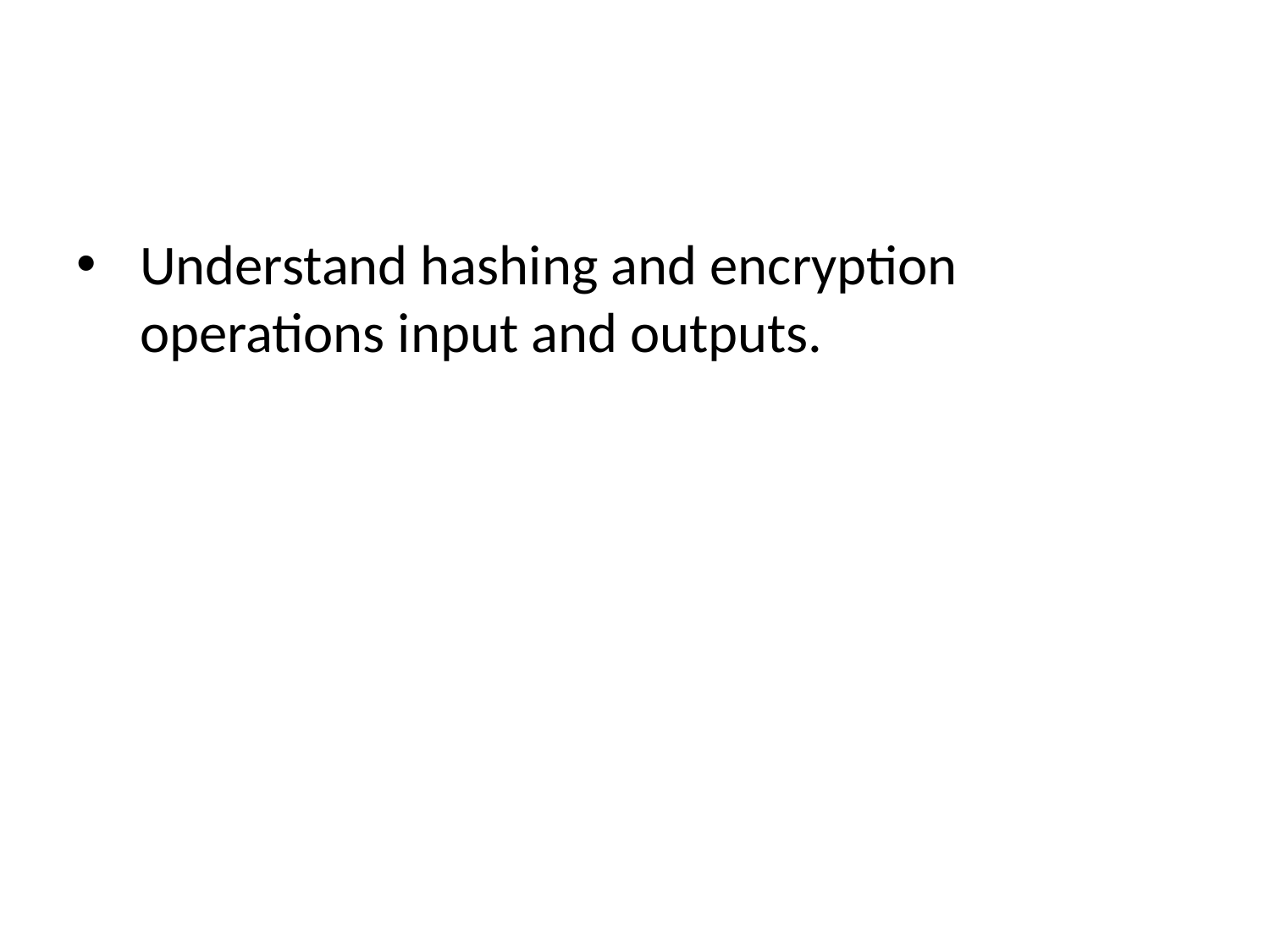

Understand hashing and encryption operations input and outputs.